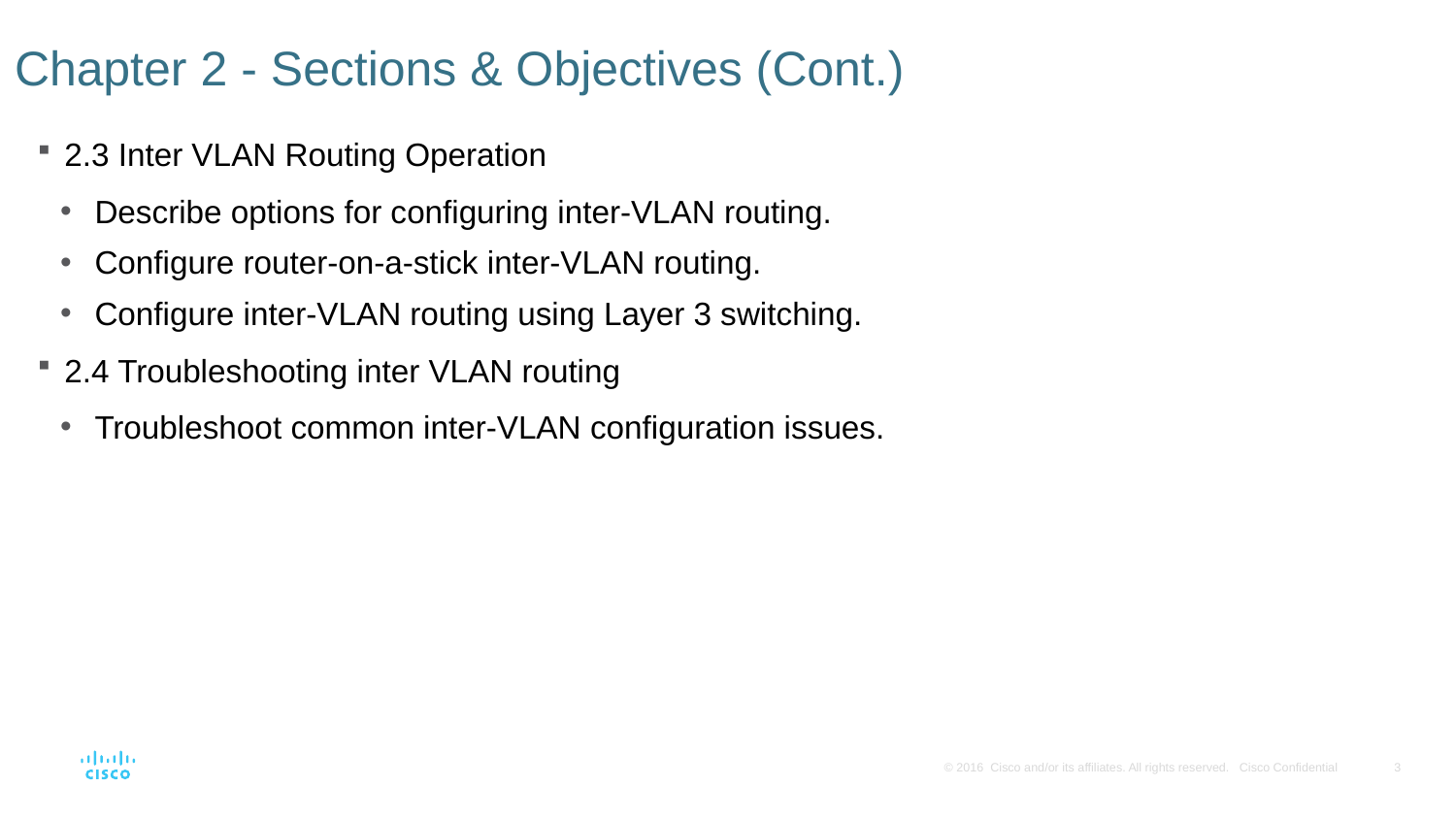

# Chapter 2 - Sections & Objectives (Cont.)
2.3 Inter VLAN Routing Operation
Describe options for configuring inter-VLAN routing.
Configure router-on-a-stick inter-VLAN routing.
Configure inter-VLAN routing using Layer 3 switching.
2.4 Troubleshooting inter VLAN routing
Troubleshoot common inter-VLAN configuration issues.